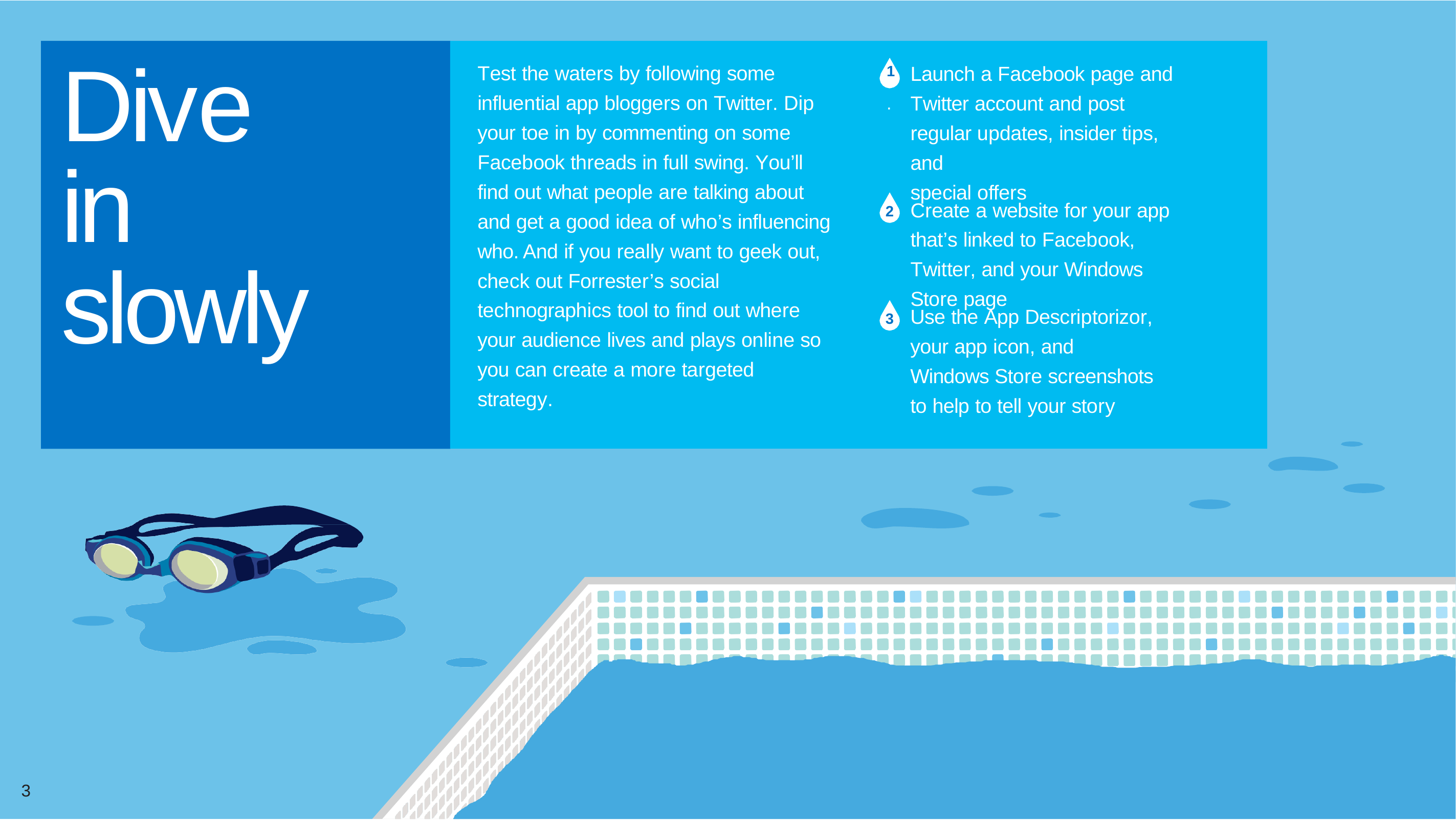

Test the waters by following some influential app bloggers on Twitter. Dip your toe in by commenting on some Facebook threads in full swing. You’ll find out what people are talking about and get a good idea of who’s influencing who. And if you really want to geek out, check out Forrester’s social technographics tool to find out where your audience lives and plays online so you can create a more targeted strategy.
Launch a Facebook page and Twitter account and post regular updates, insider tips, and

special offers

Dive in slowly
1.
Create a website for your app that’s linked to Facebook, Twitter, and your Windows Store page

2
3	Use the App Descriptorizor, your app icon, and Windows Store screenshots to help to tell your story

3